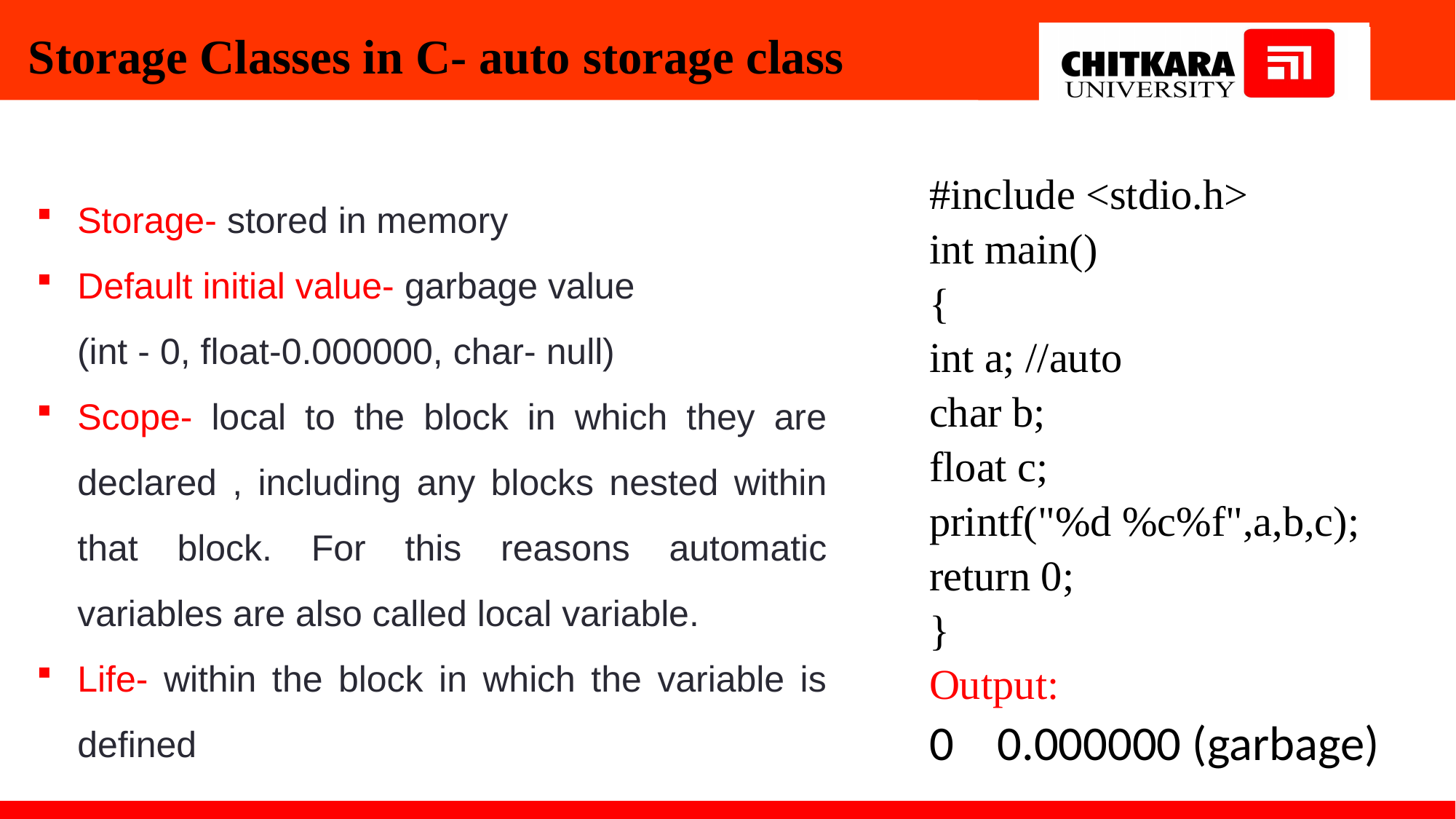

# Storage Classes in C- auto storage class
#include <stdio.h>
int main()
{
int a; //auto
char b;
float c;
printf("%d %c%f",a,b,c);
return 0;
}
Output:
0    0.000000 (garbage)
Storage- stored in memory
Default initial value- garbage value
    (int - 0, float-0.000000, char- null)
Scope- local to the block in which they are declared , including any blocks nested within that block. For this reasons automatic variables are also called local variable.
Life- within the block in which the variable is defined